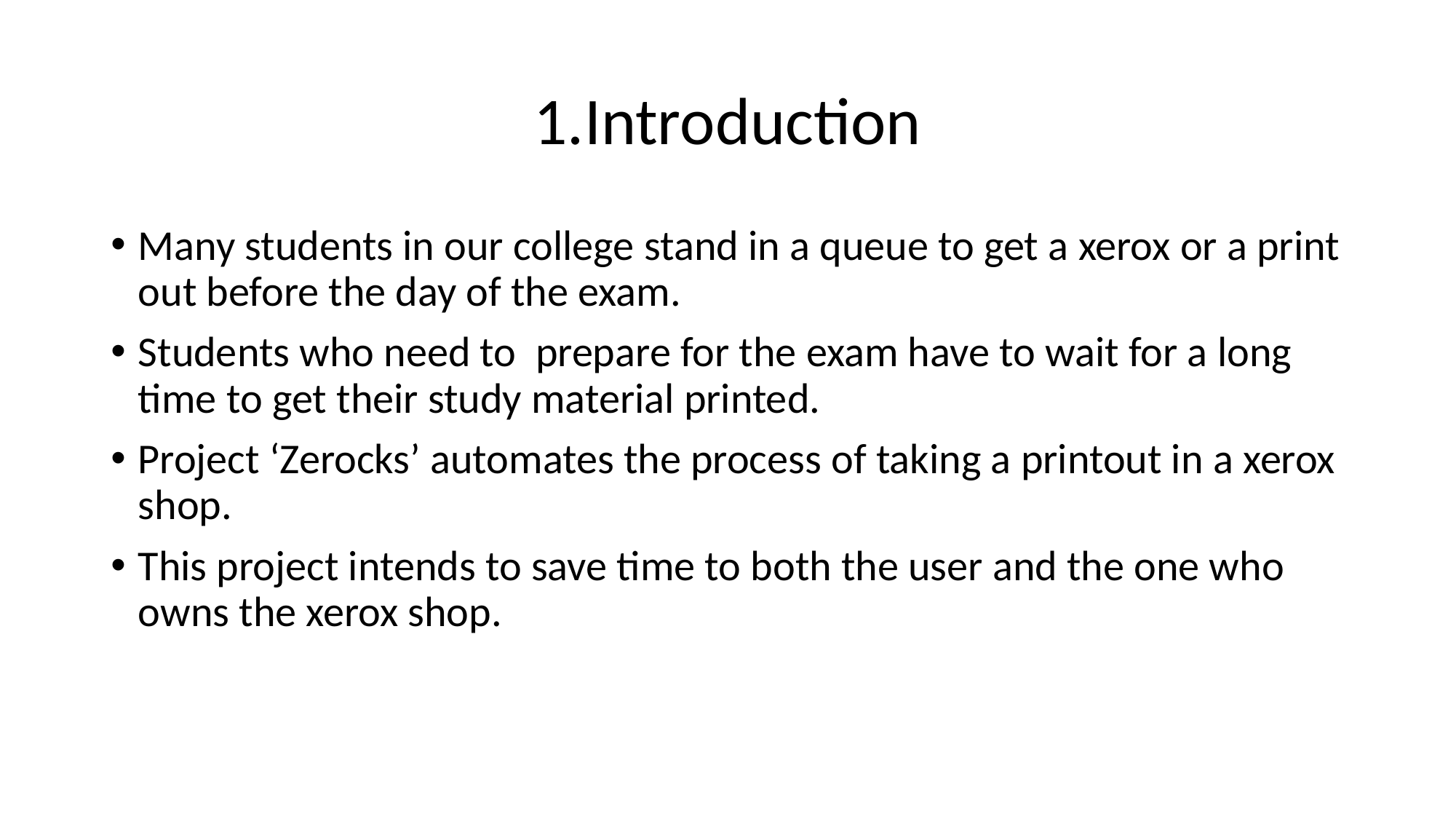

# 1.Introduction
Many students in our college stand in a queue to get a xerox or a print out before the day of the exam.
Students who need to  prepare for the exam have to wait for a long time to get their study material printed.
Project ‘Zerocks’ automates the process of taking a printout in a xerox shop.
This project intends to save time to both the user and the one who owns the xerox shop.